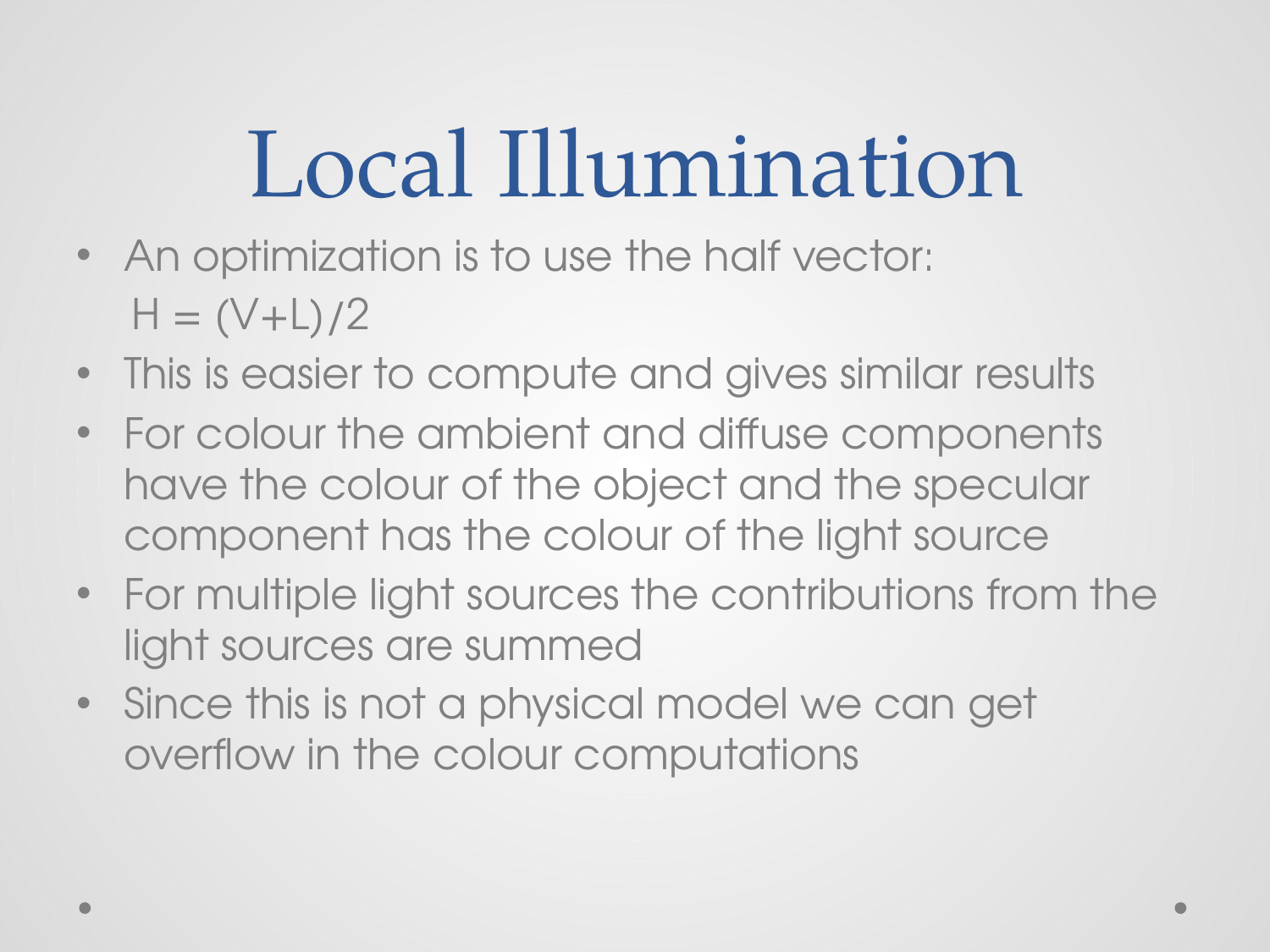

# Local Illumination
An optimization is to use the half vector:
H = (V+L)/2
This is easier to compute and gives similar results
For colour the ambient and diffuse components have the colour of the object and the specular component has the colour of the light source
For multiple light sources the contributions from the light sources are summed
Since this is not a physical model we can get overflow in the colour computations